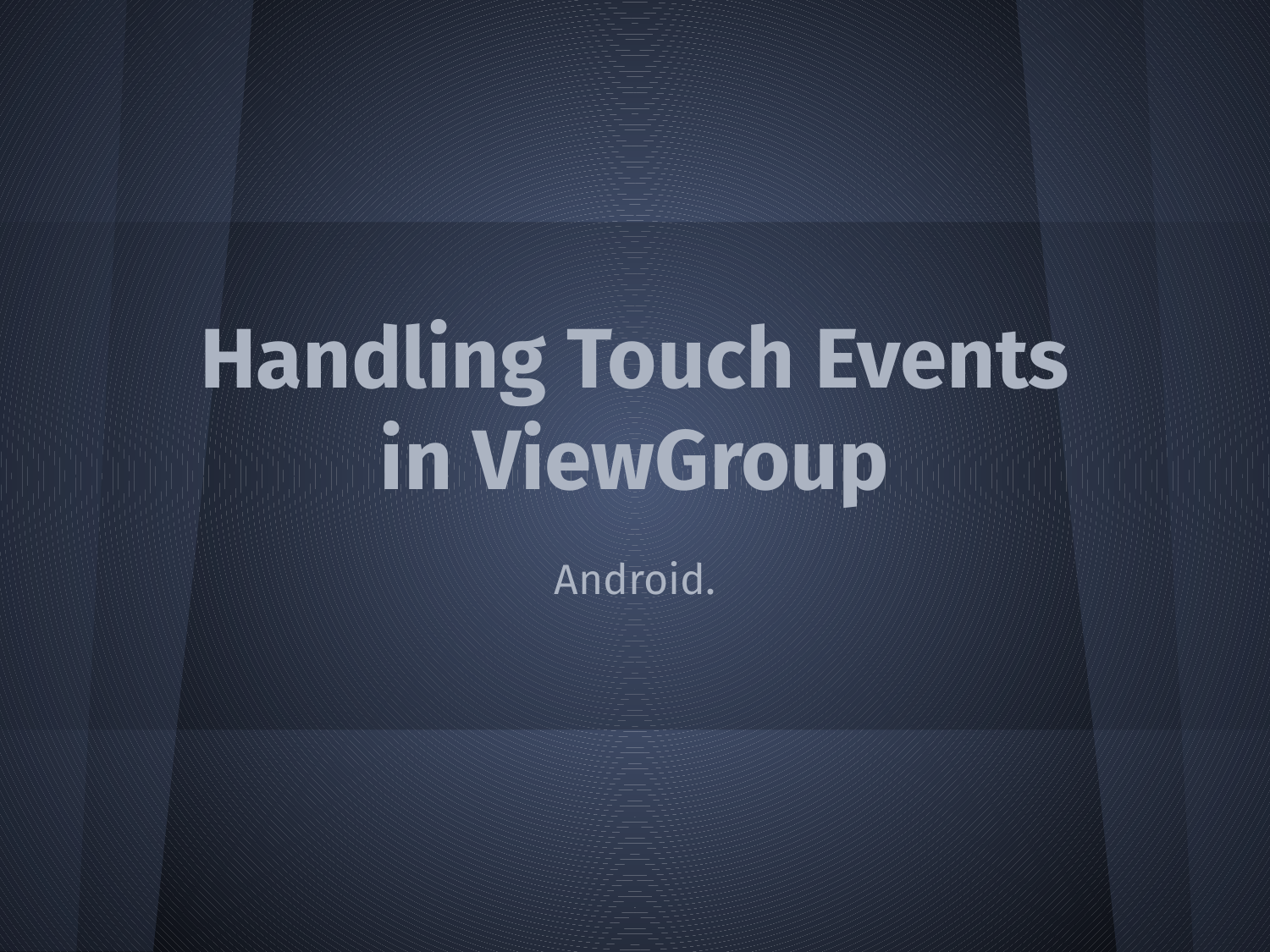

# Handling Touch Events
in ViewGroup
Android.